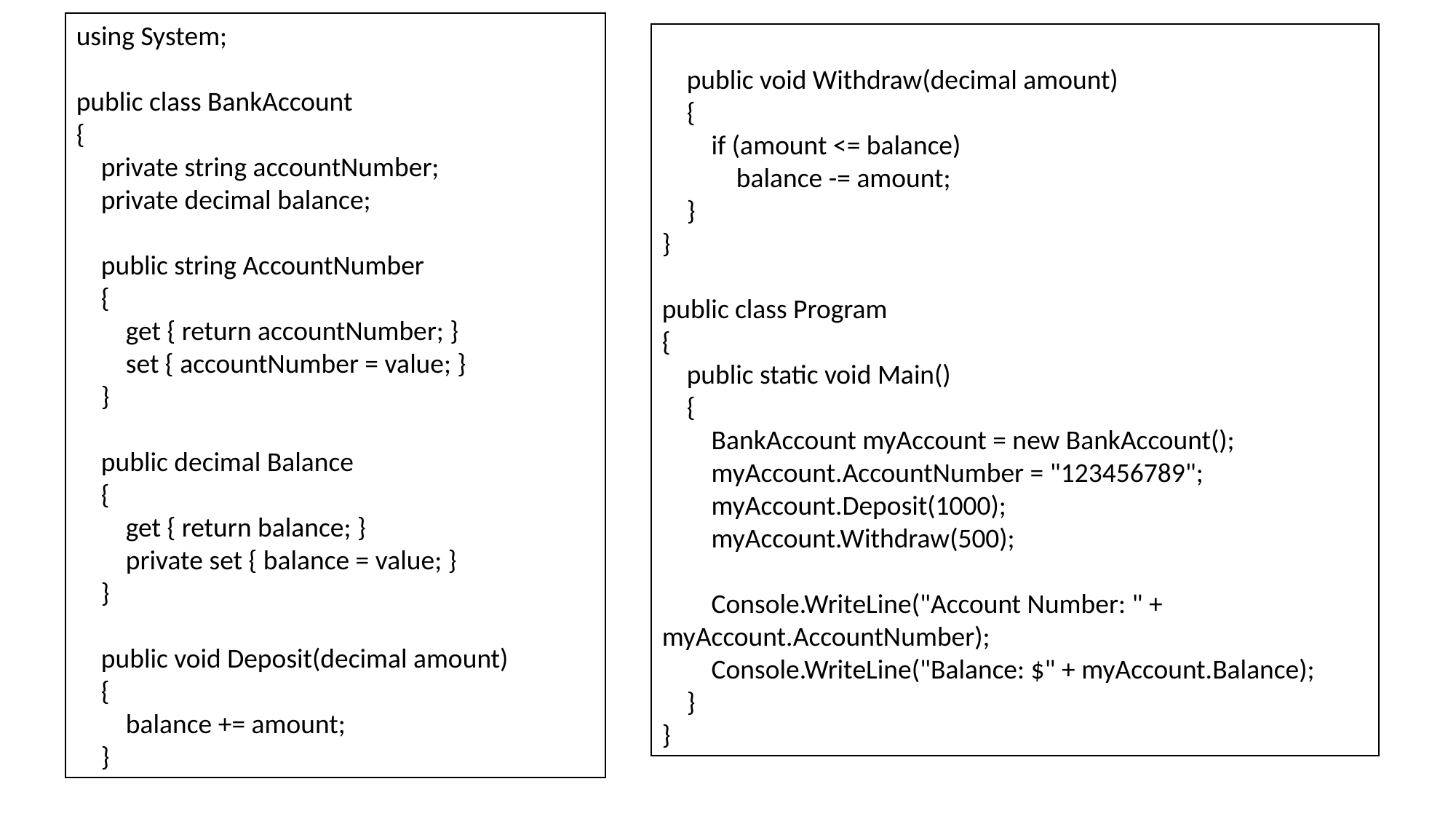

using System;

public class BankAccount
{
    private string accountNumber;
    private decimal balance;

    public string AccountNumber
    {
        get { return accountNumber; }
        set { accountNumber = value; }
    }

    public decimal Balance
    {
        get { return balance; }
        private set { balance = value; }
    }

    public void Deposit(decimal amount)
    {
        balance += amount;
    }

    public void Withdraw(decimal amount)
    {
        if (amount <= balance)
            balance -= amount;
    }
}

public class Program
{
    public static void Main()
    {
        BankAccount myAccount = new BankAccount();
        myAccount.AccountNumber = "123456789";
        myAccount.Deposit(1000);
        myAccount.Withdraw(500);

        Console.WriteLine("Account Number: " + myAccount.AccountNumber);
        Console.WriteLine("Balance: $" + myAccount.Balance);
    }
}